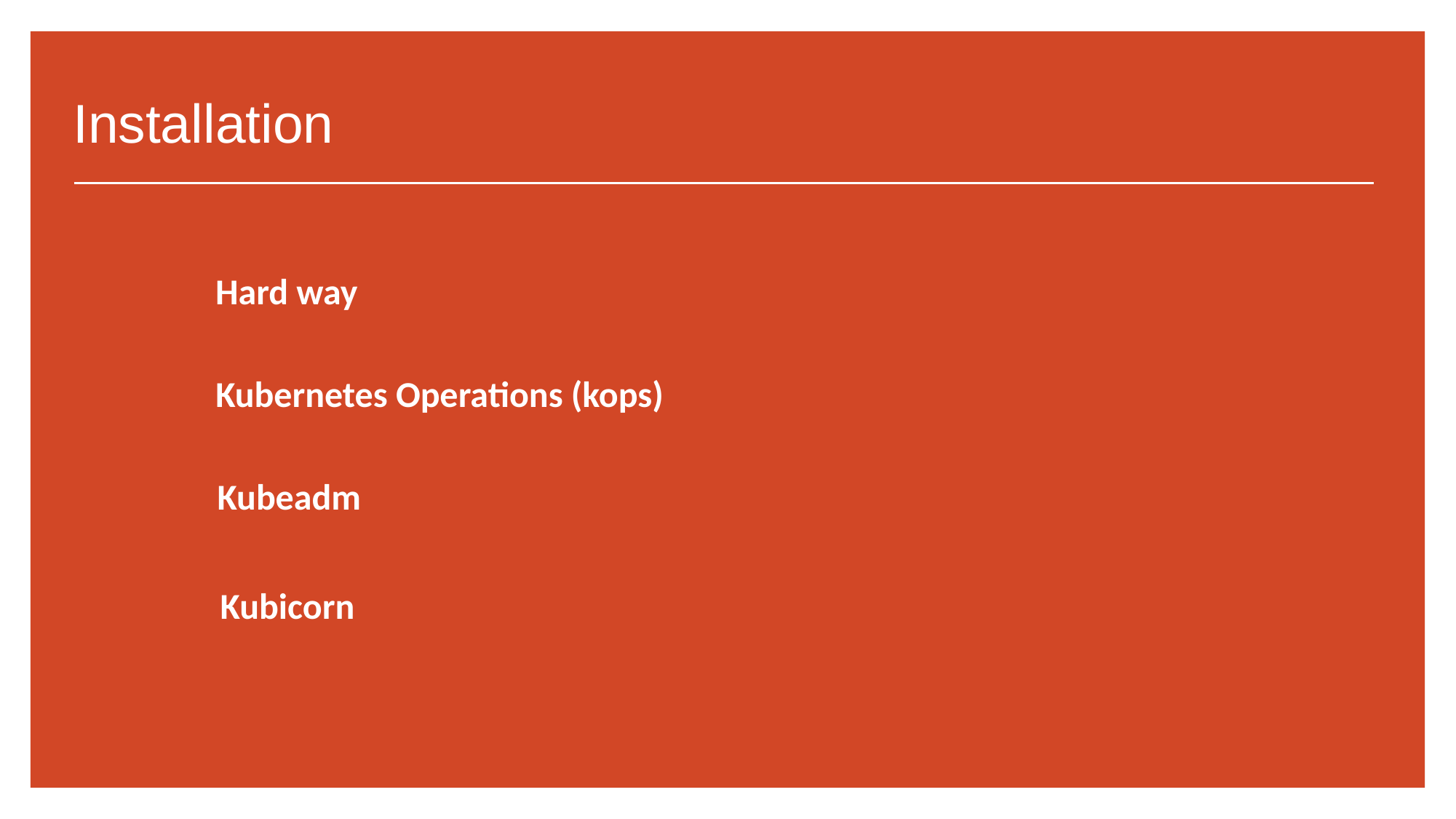

# Installation
Hard way
Kubernetes Operations (kops)
Kubeadm
Kubicorn